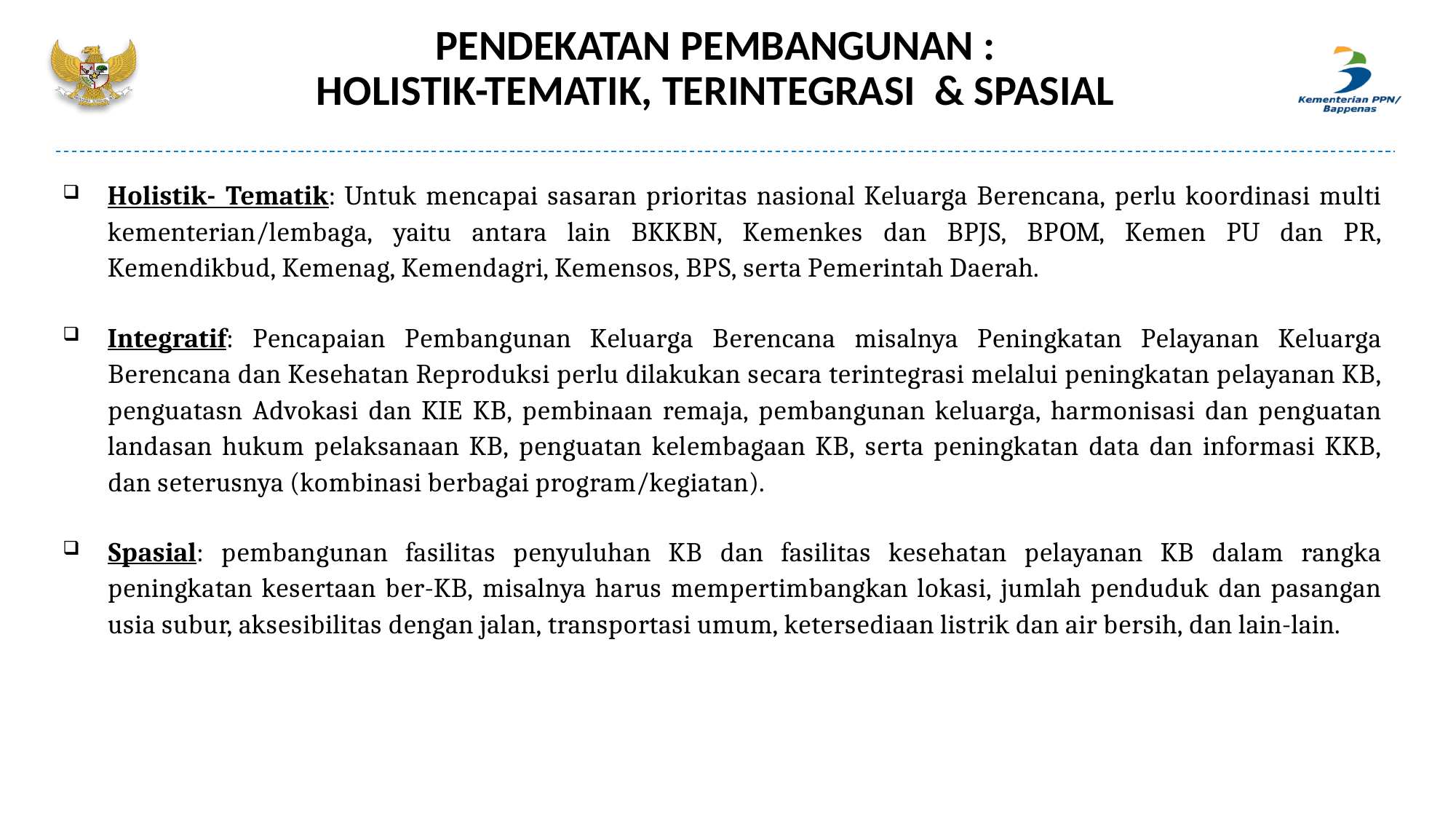

PENDEKATAN PEMBANGUNAN :
HOLISTIK-TEMATIK, TERINTEGRASI  & SPASIAL
Holistik- Tematik: Untuk mencapai sasaran prioritas nasional Keluarga Berencana, perlu koordinasi multi kementerian/lembaga, yaitu antara lain BKKBN, Kemenkes dan BPJS, BPOM, Kemen PU dan PR, Kemendikbud, Kemenag, Kemendagri, Kemensos, BPS, serta Pemerintah Daerah.
Integratif: Pencapaian Pembangunan Keluarga Berencana misalnya Peningkatan Pelayanan Keluarga Berencana dan Kesehatan Reproduksi perlu dilakukan secara terintegrasi melalui peningkatan pelayanan KB, penguatasn Advokasi dan KIE KB, pembinaan remaja, pembangunan keluarga, harmonisasi dan penguatan landasan hukum pelaksanaan KB, penguatan kelembagaan KB, serta peningkatan data dan informasi KKB, dan seterusnya (kombinasi berbagai program/kegiatan).
Spasial: pembangunan fasilitas penyuluhan KB dan fasilitas kesehatan pelayanan KB dalam rangka peningkatan kesertaan ber-KB, misalnya harus mempertimbangkan lokasi, jumlah penduduk dan pasangan usia subur, aksesibilitas dengan jalan, transportasi umum, ketersediaan listrik dan air bersih, dan lain-lain.